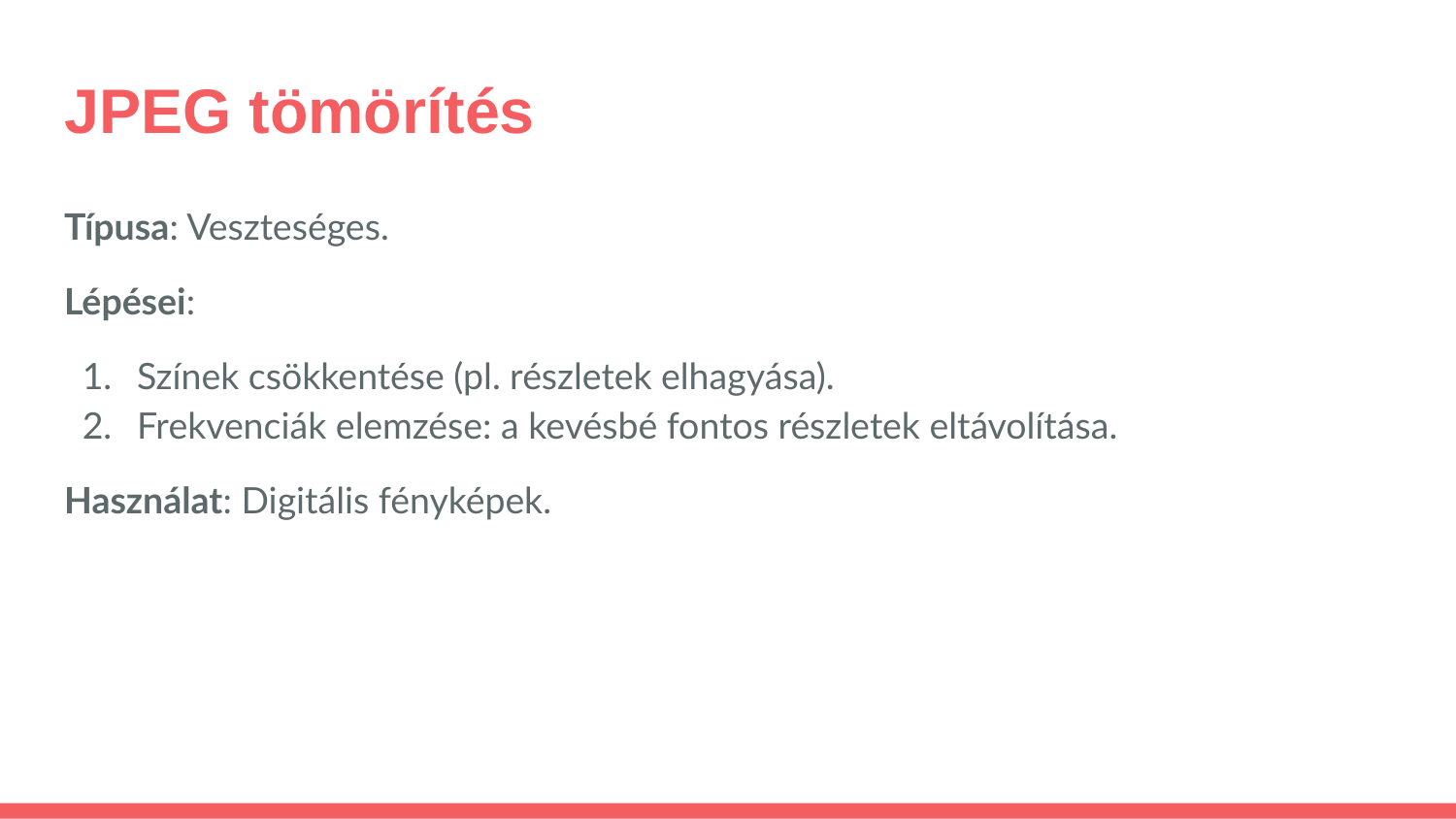

# JPEG tömörítés
Típusa: Veszteséges.
Lépései:
Színek csökkentése (pl. részletek elhagyása).
Frekvenciák elemzése: a kevésbé fontos részletek eltávolítása.
Használat: Digitális fényképek.